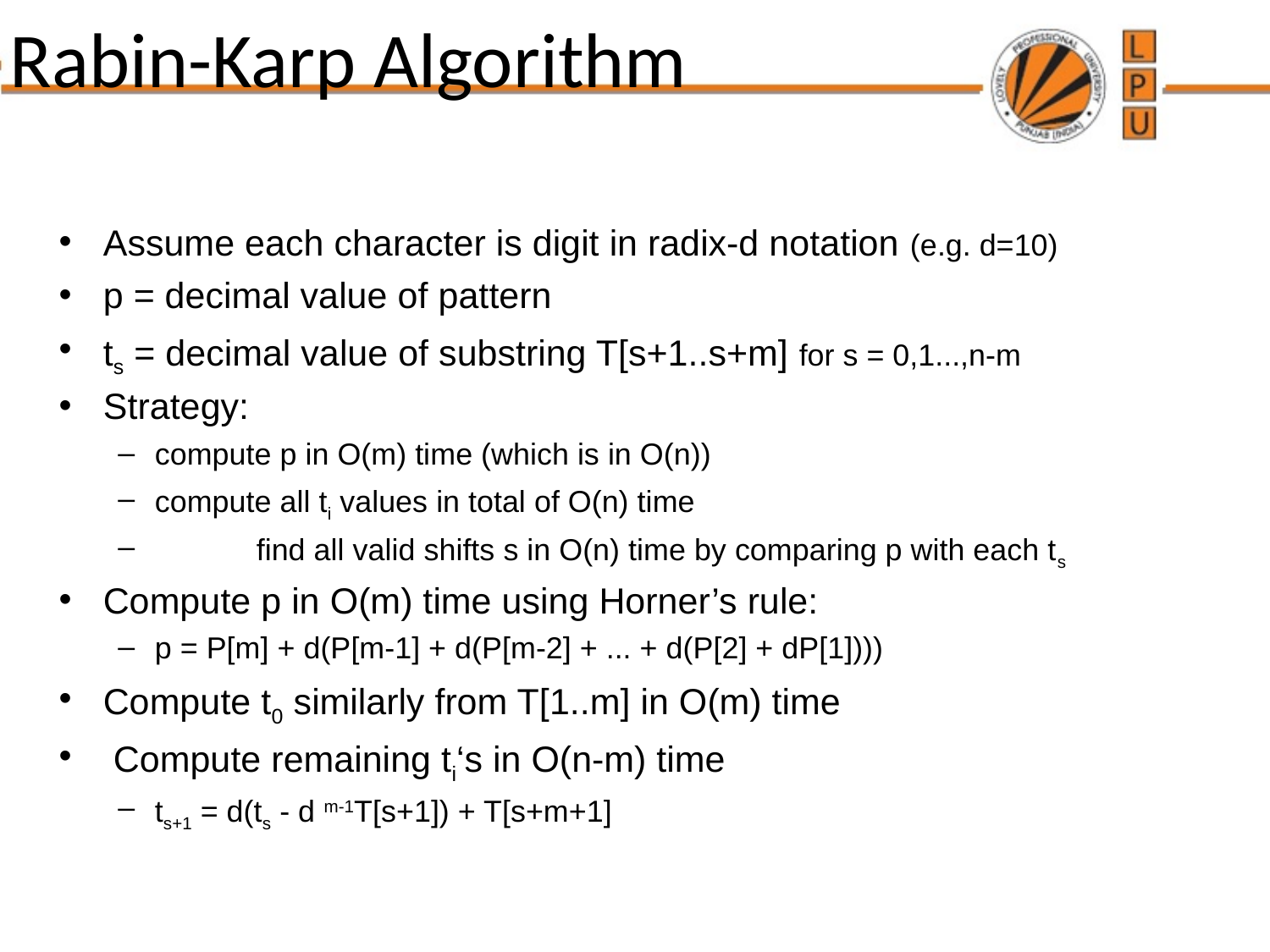

# Rabin-Karp Algorithm
Assume each character is digit in radix-d notation (e.g. d=10)
p = decimal value of pattern
ts = decimal value of substring T[s+1..s+m] for s = 0,1...,n-m
Strategy:
compute p in O(m) time (which is in O(n))
compute all ti values in total of O(n) time
            find all valid shifts s in O(n) time by comparing p with each ts
Compute p in O(m) time using Horner’s rule:
p = P[m] + d(P[m-1] + d(P[m-2] + ... + d(P[2] + dP[1])))
Compute t0 similarly from T[1..m] in O(m) time
 Compute remaining ti‘s in O(n-m) time
ts+1 = d(ts - d m-1T[s+1]) + T[s+m+1]